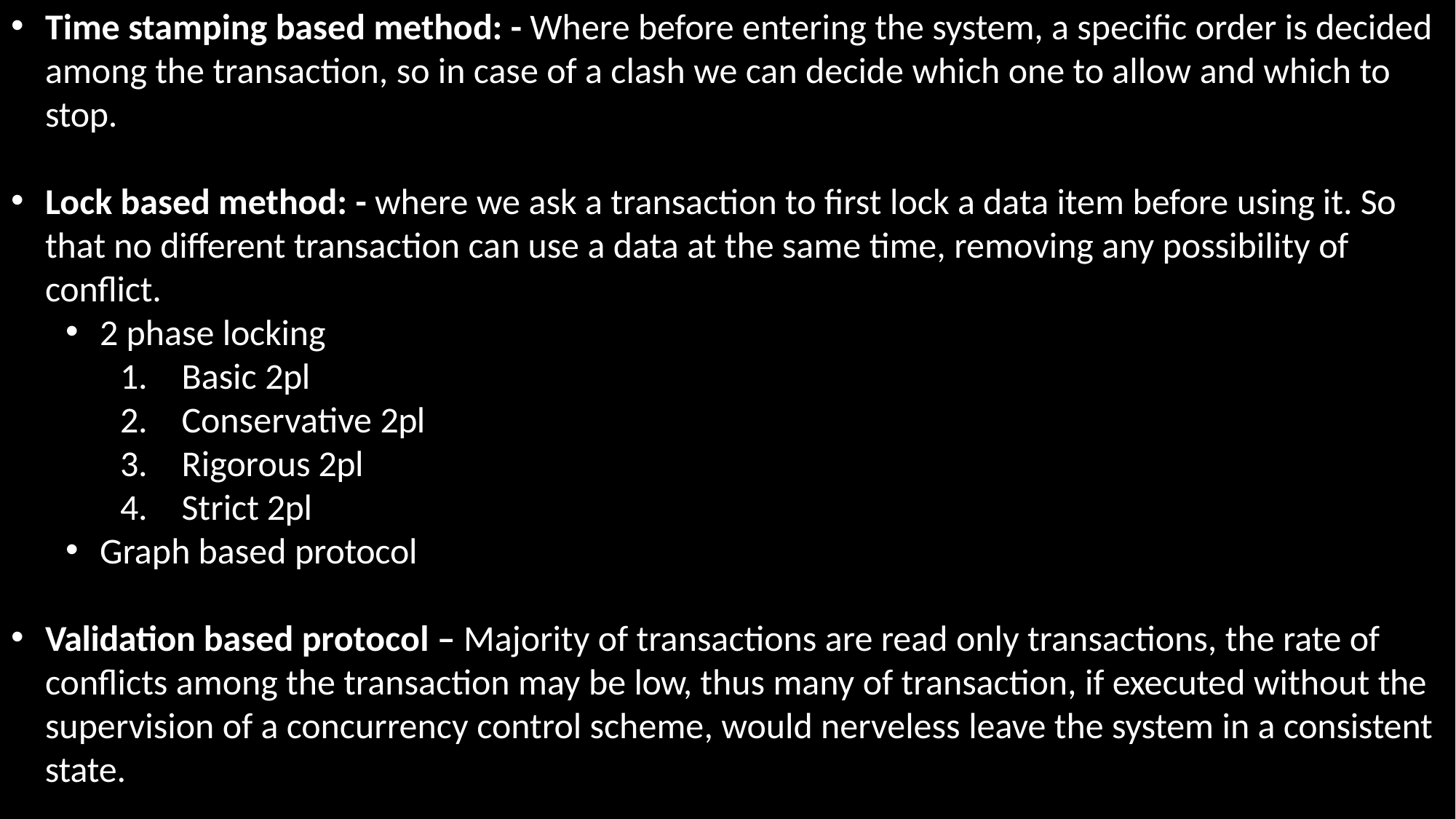

Time stamping based method: - Where before entering the system, a specific order is decided among the transaction, so in case of a clash we can decide which one to allow and which to stop.
Lock based method: - where we ask a transaction to first lock a data item before using it. So that no different transaction can use a data at the same time, removing any possibility of conflict.
2 phase locking
Basic 2pl
Conservative 2pl
Rigorous 2pl
Strict 2pl
Graph based protocol
Validation based protocol – Majority of transactions are read only transactions, the rate of conflicts among the transaction may be low, thus many of transaction, if executed without the supervision of a concurrency control scheme, would nerveless leave the system in a consistent
state.